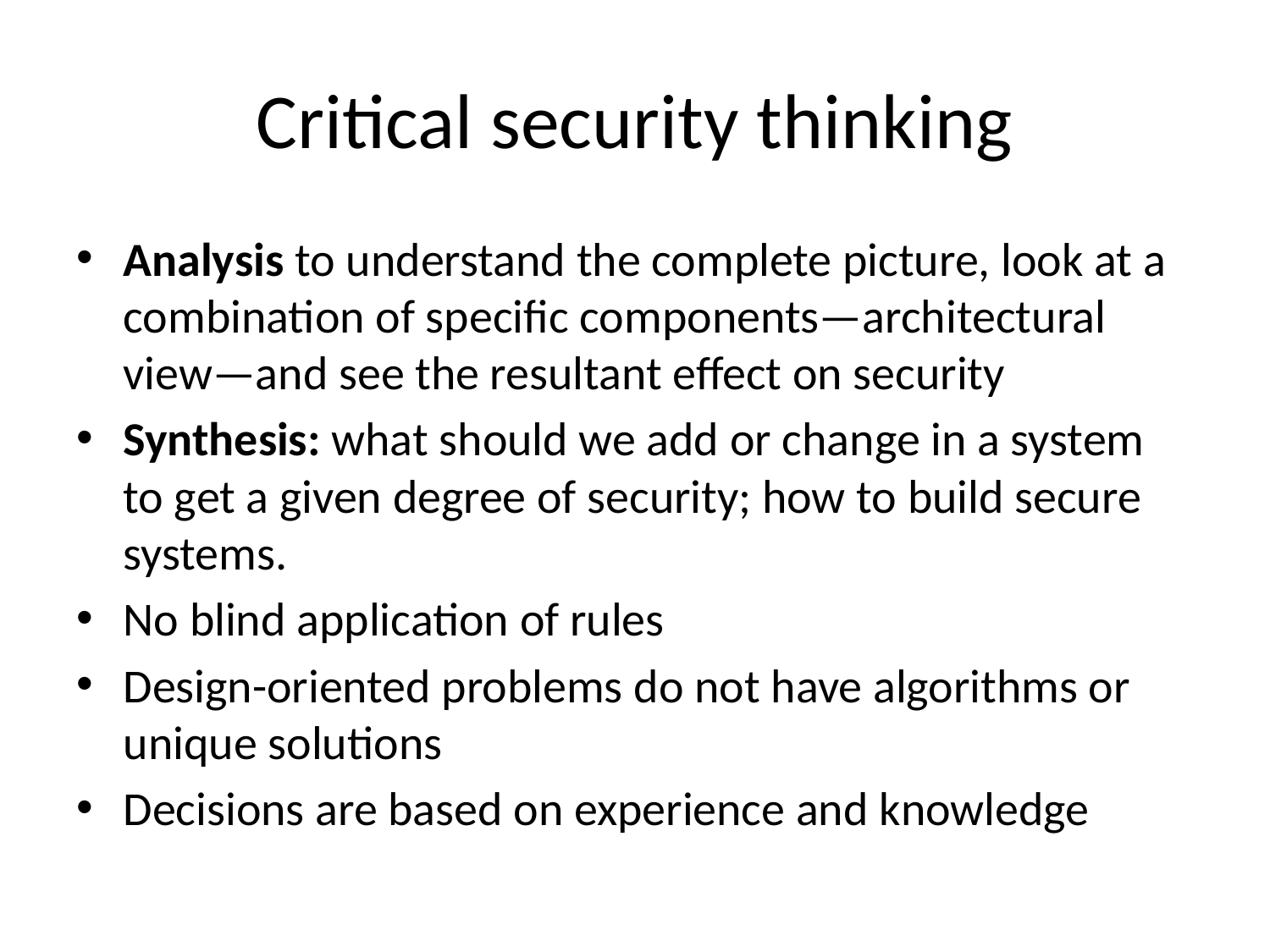

# Critical security thinking
Analysis to understand the complete picture, look at a combination of specific components—architectural view—and see the resultant effect on security
Synthesis: what should we add or change in a system to get a given degree of security; how to build secure systems.
No blind application of rules
Design-oriented problems do not have algorithms or unique solutions
Decisions are based on experience and knowledge